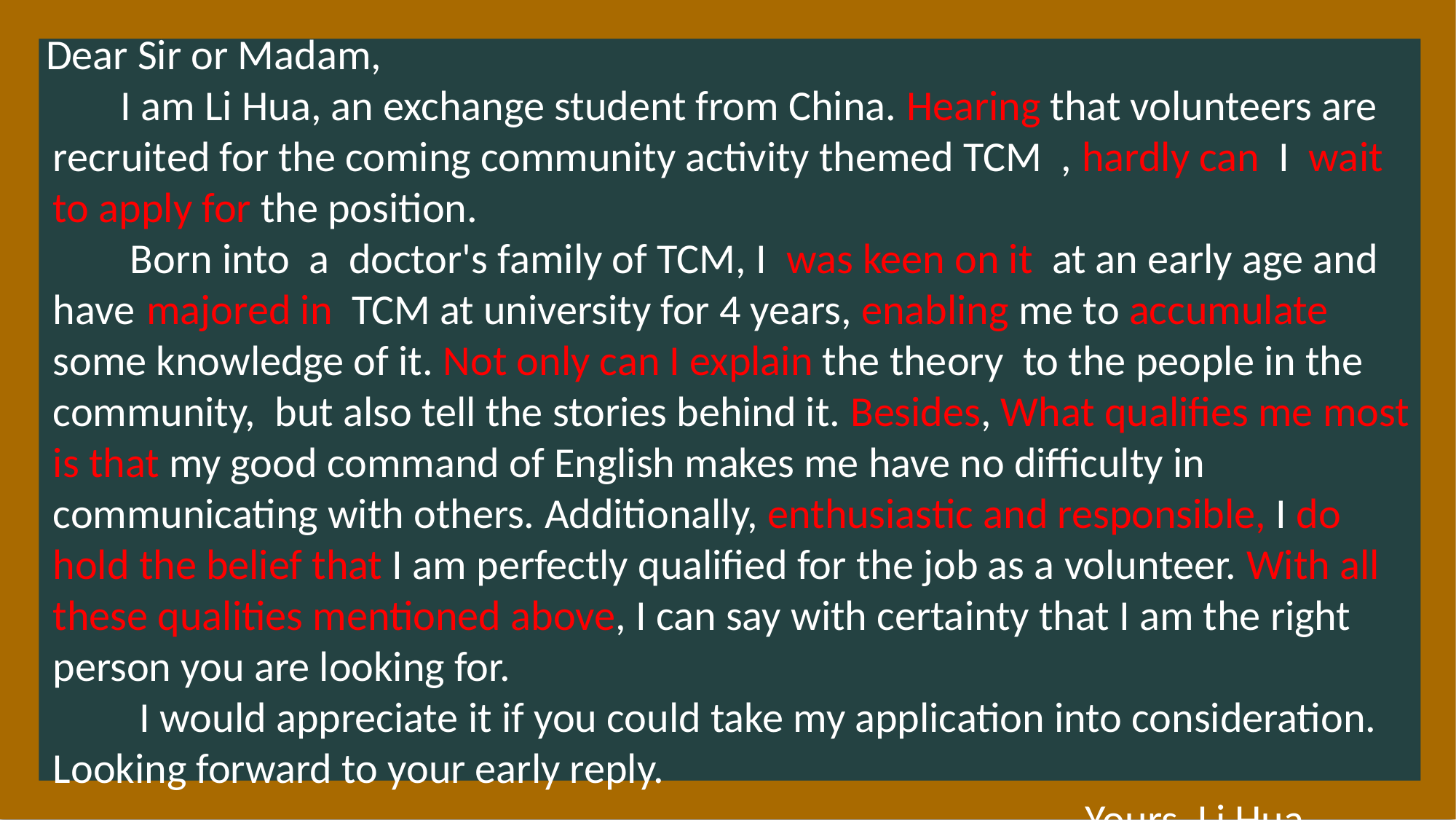

Dear Sir or Madam,
                I am Li Hua, an exchange student from China. Hearing that volunteers are recruited for the coming community activity themed TCM  , hardly can  I  wait to apply for the position.
        Born into  a  doctor's family of TCM, I  was keen on it  at an early age and have majored in  TCM at university for 4 years, enabling me to accumulate some knowledge of it. Not only can I explain the theory  to the people in the community,  but also tell the stories behind it. Besides, What qualifies me most is that my good command of English makes me have no difficulty in communicating with others. Additionally, enthusiastic and responsible, I do hold the belief that I am perfectly qualified for the job as a volunteer. With all these qualities mentioned above, I can say with certainty that I am the right person you are looking for.
         I would appreciate it if you could take my application into consideration. Looking forward to your early reply.
                                                                                                                    Yours, Li Hua